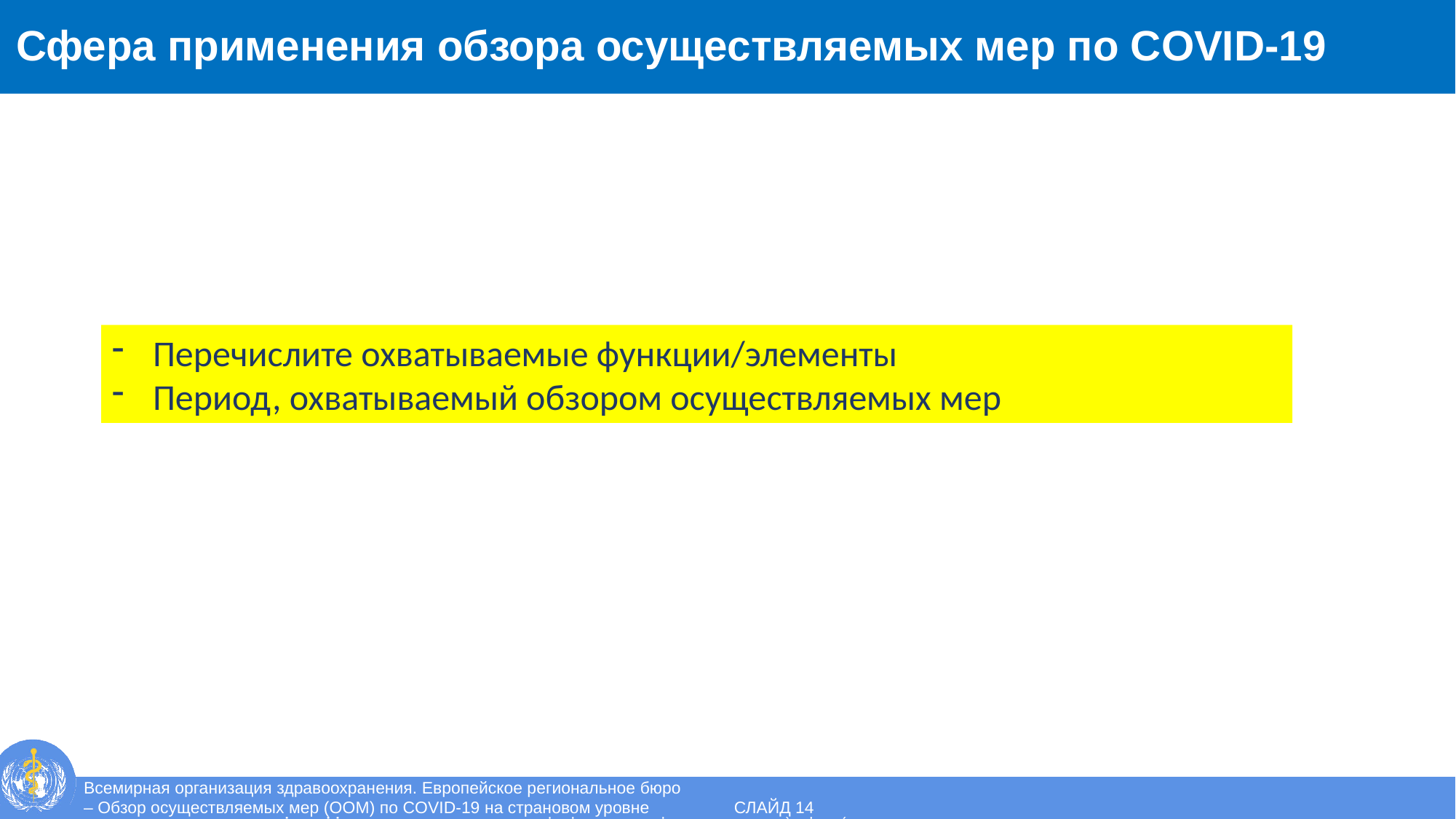

# Сфера применения обзора осуществляемых мер по COVID-19
Перечислите охватываемые функции/элементы
Период, охватываемый обзором осуществляемых мер